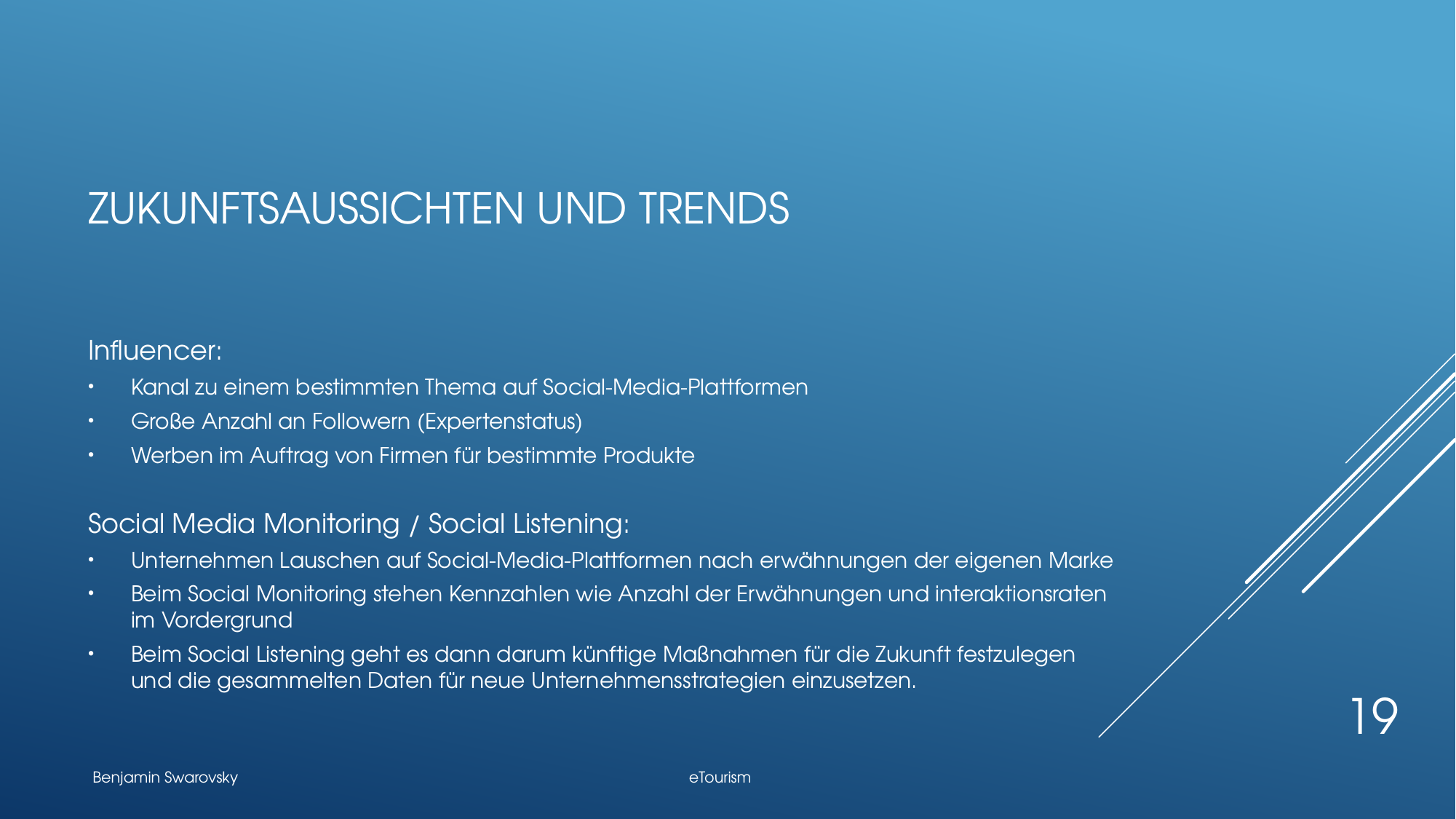

# Zukunftsaussichten und trends
Influencer:
Kanal zu einem bestimmten Thema auf Social-Media-Plattformen
Große Anzahl an Followern (Expertenstatus)
Werben im Auftrag von Firmen für bestimmte Produkte

Social Media Monitoring / Social Listening:
Unternehmen Lauschen auf Social-Media-Plattformen nach erwähnungen der eigenen Marke
Beim Social Monitoring stehen Kennzahlen wie Anzahl der Erwähnungen und interaktionsraten im Vordergrund
Beim Social Listening geht es dann darum künftige Maßnahmen für die Zukunft festzulegen und die gesammelten Daten für neue Unternehmensstrategien einzusetzen.

19
Benjamin Swarovsky                                                                                                            eTourism